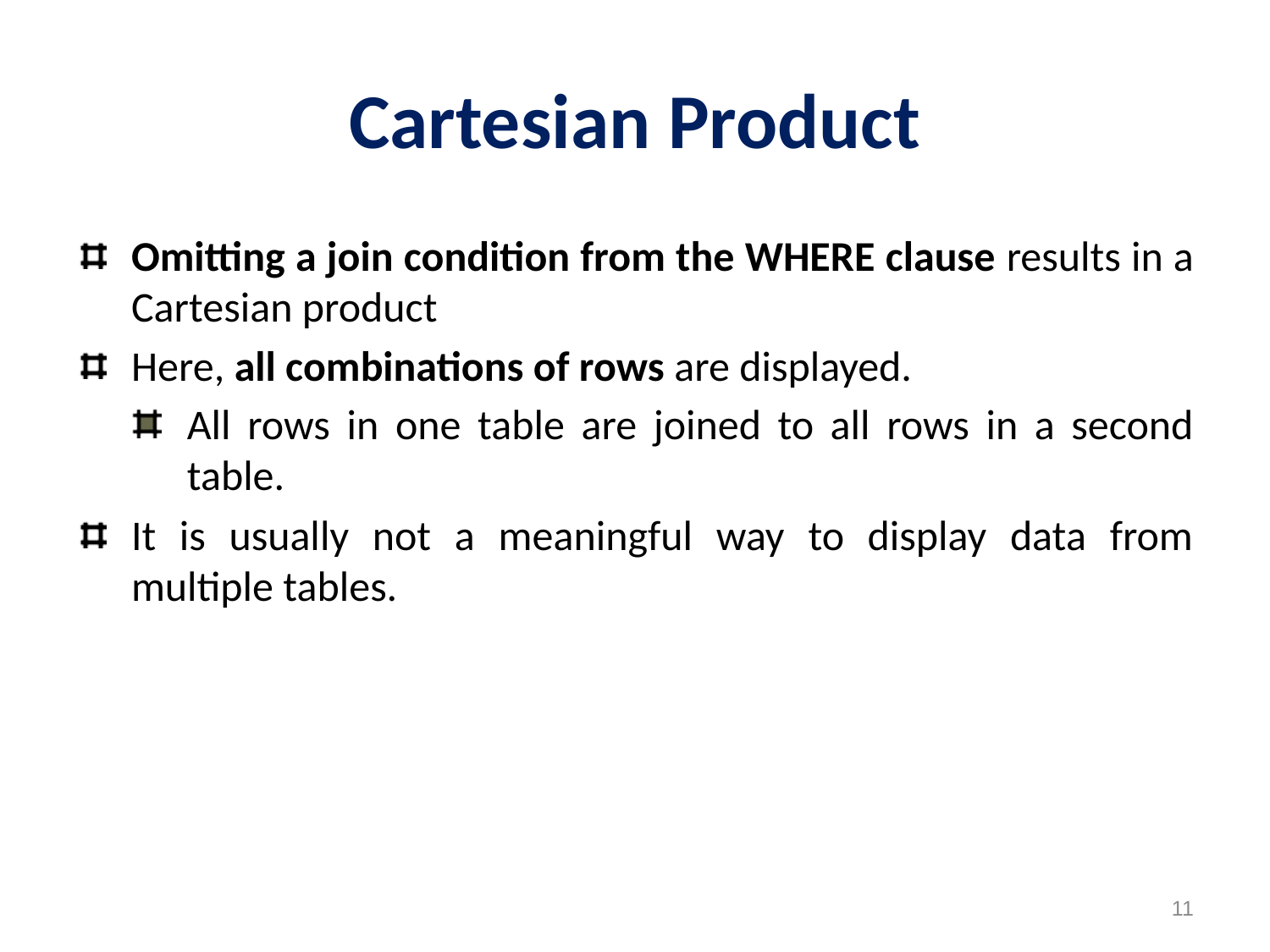

# Cartesian Product
Omitting a join condition from the WHERE clause results in a Cartesian product
Here, all combinations of rows are displayed.
All rows in one table are joined to all rows in a second table.
It is usually not a meaningful way to display data from multiple tables.

11